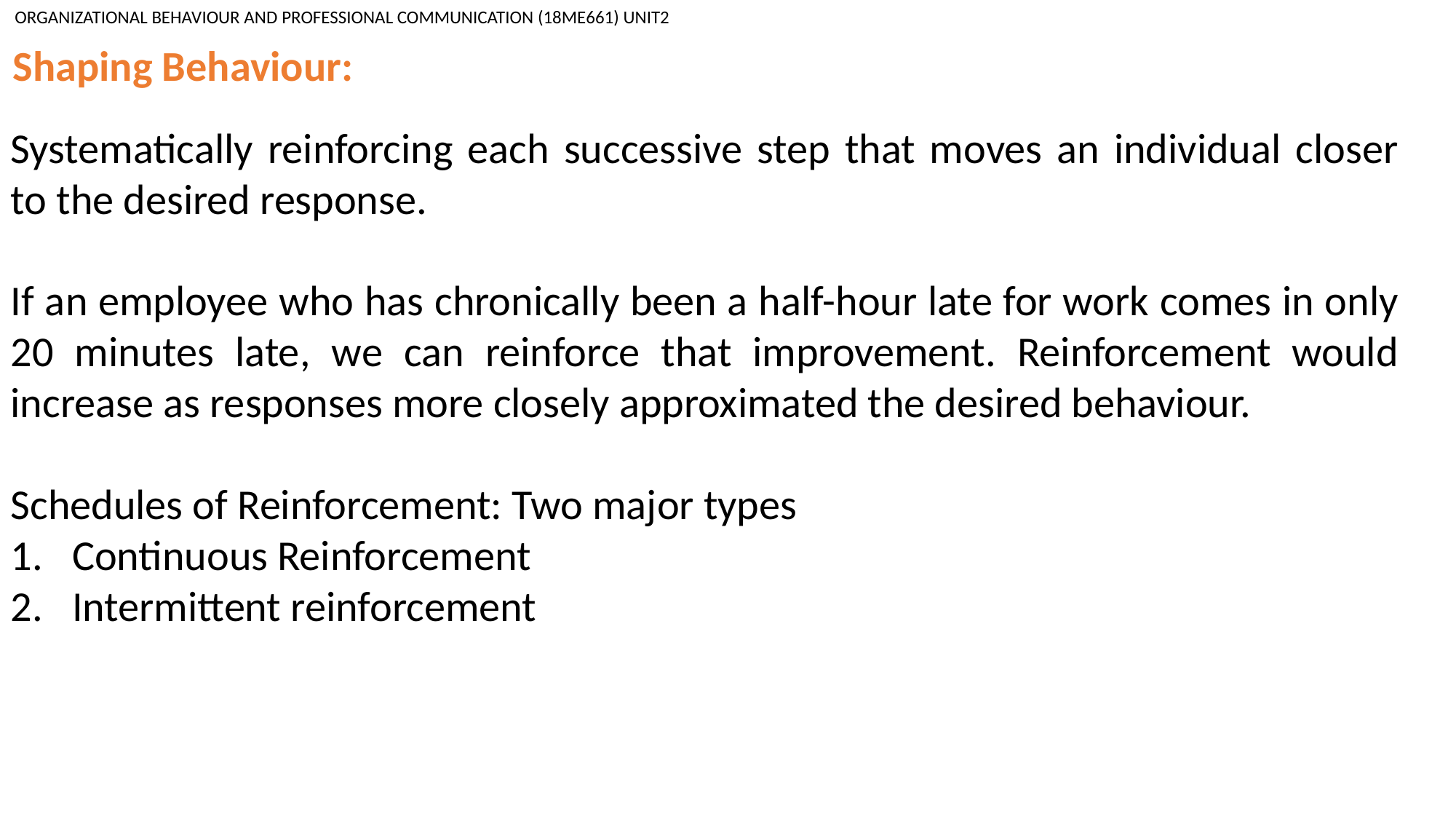

ORGANIZATIONAL BEHAVIOUR AND PROFESSIONAL COMMUNICATION (18ME661) UNIT2
Shaping Behaviour:
Systematically reinforcing each successive step that moves an individual closer to the desired response.

If an employee who has chronically been a half-hour late for work comes in only 20 minutes late, we can reinforce that improvement. Reinforcement would increase as responses more closely approximated the desired behaviour.

Schedules of Reinforcement: Two major types
Continuous Reinforcement
Intermittent reinforcement